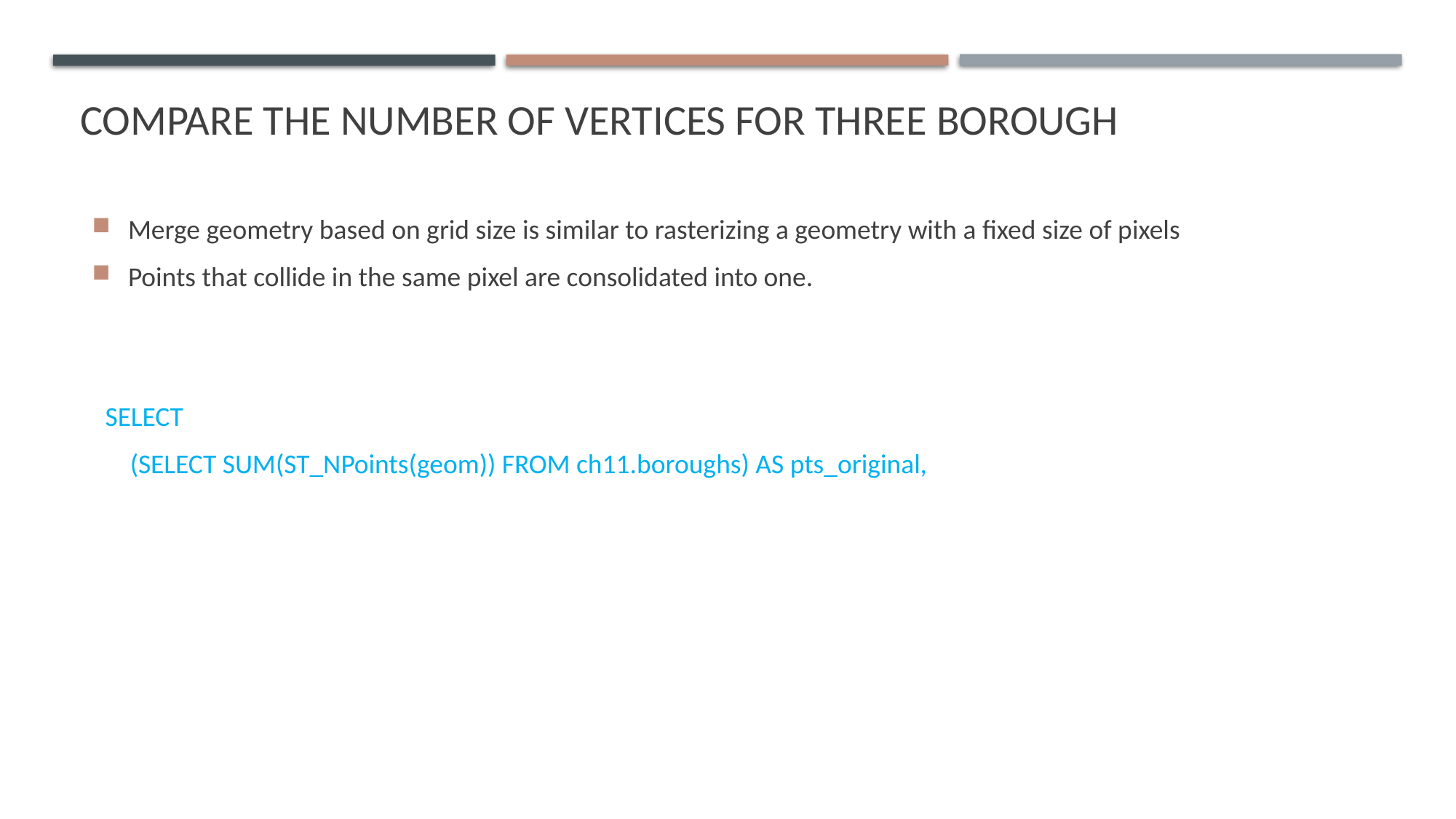

# Compare the number of vertices for three borough
Merge geometry based on grid size is similar to rasterizing a geometry with a fixed size of pixels
Points that collide in the same pixel are consolidated into one.
SELECT
    (SELECT SUM(ST_NPoints(geom)) FROM ch11.boroughs) AS pts_original,